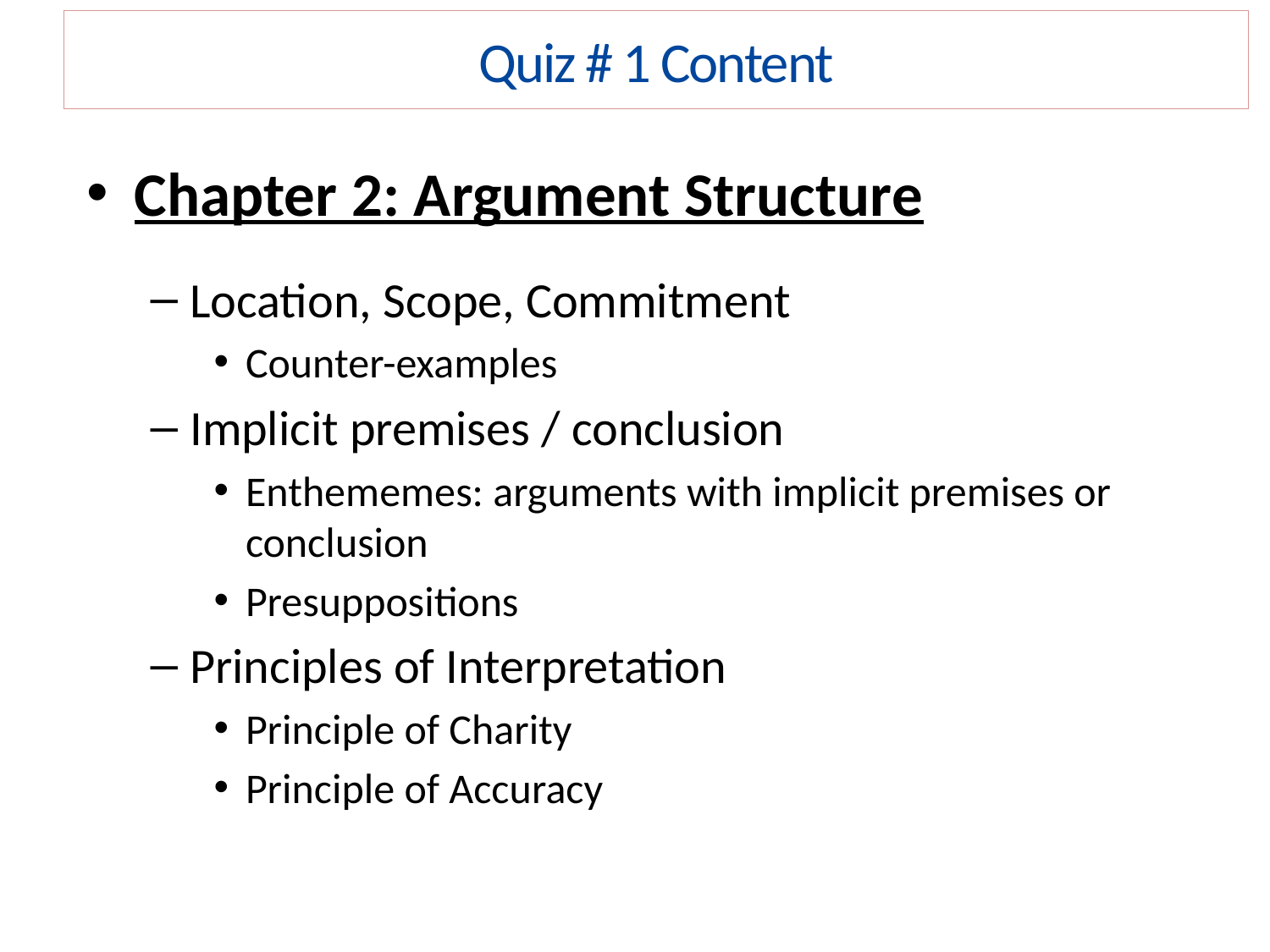

Quiz # 1 Content
Chapter 2: Argument Structure

Location, Scope, Commitment
Counter-examples
Implicit premises / conclusion
Enthememes: arguments with implicit premises or conclusion
Presuppositions
Principles of Interpretation
Principle of Charity
Principle of Accuracy